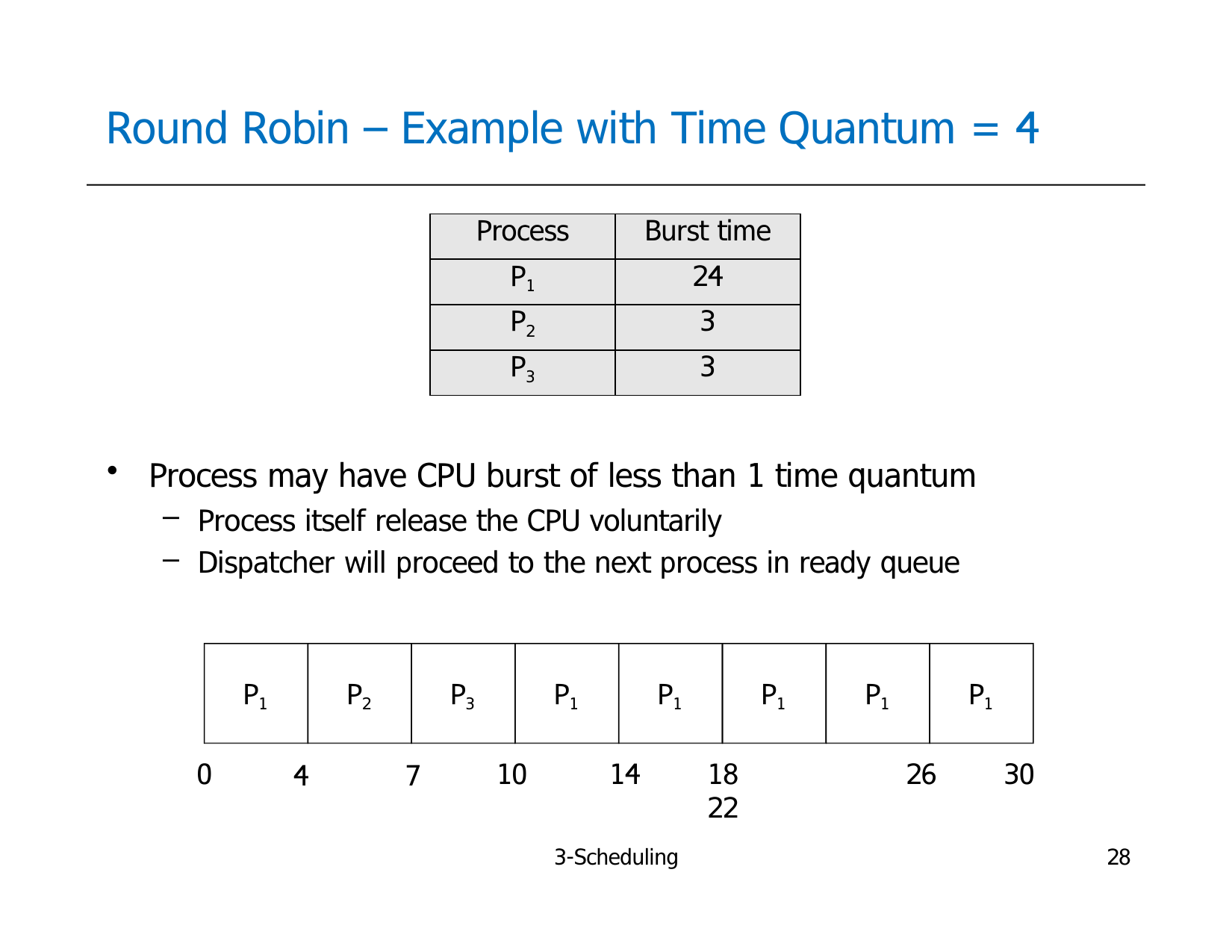

# Round Robin – Example with Time Quantum = 4
| Process | Burst time |
| --- | --- |
| P1 | 24 |
| P2 | 3 |
| P3 | 3 |
Process may have CPU burst of less than 1 time quantum
Process itself release the CPU voluntarily
Dispatcher will proceed to the next process in ready queue

P1
P2
P3
P1
P1
P1
P1
P1
0
10
14
18	22
26
30
4
7
3-Scheduling
28